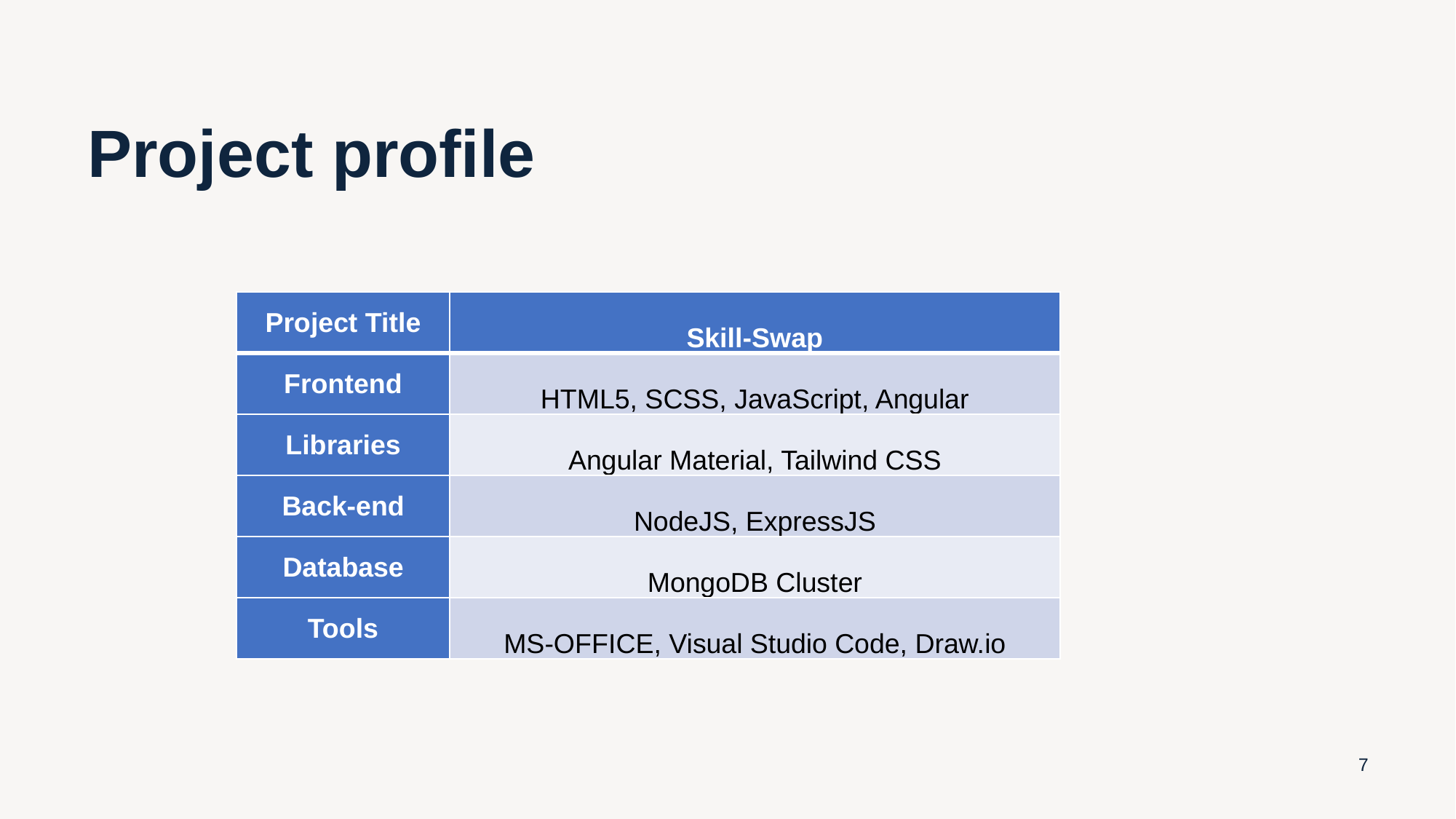

# Project profile
| Project Title | Skill-Swap |
| --- | --- |
| Frontend | HTML5, SCSS, JavaScript, Angular |
| Libraries | Angular Material, Tailwind CSS |
| Back-end | NodeJS, ExpressJS |
| Database | MongoDB Cluster |
| Tools | MS-OFFICE, Visual Studio Code, Draw.io |
7